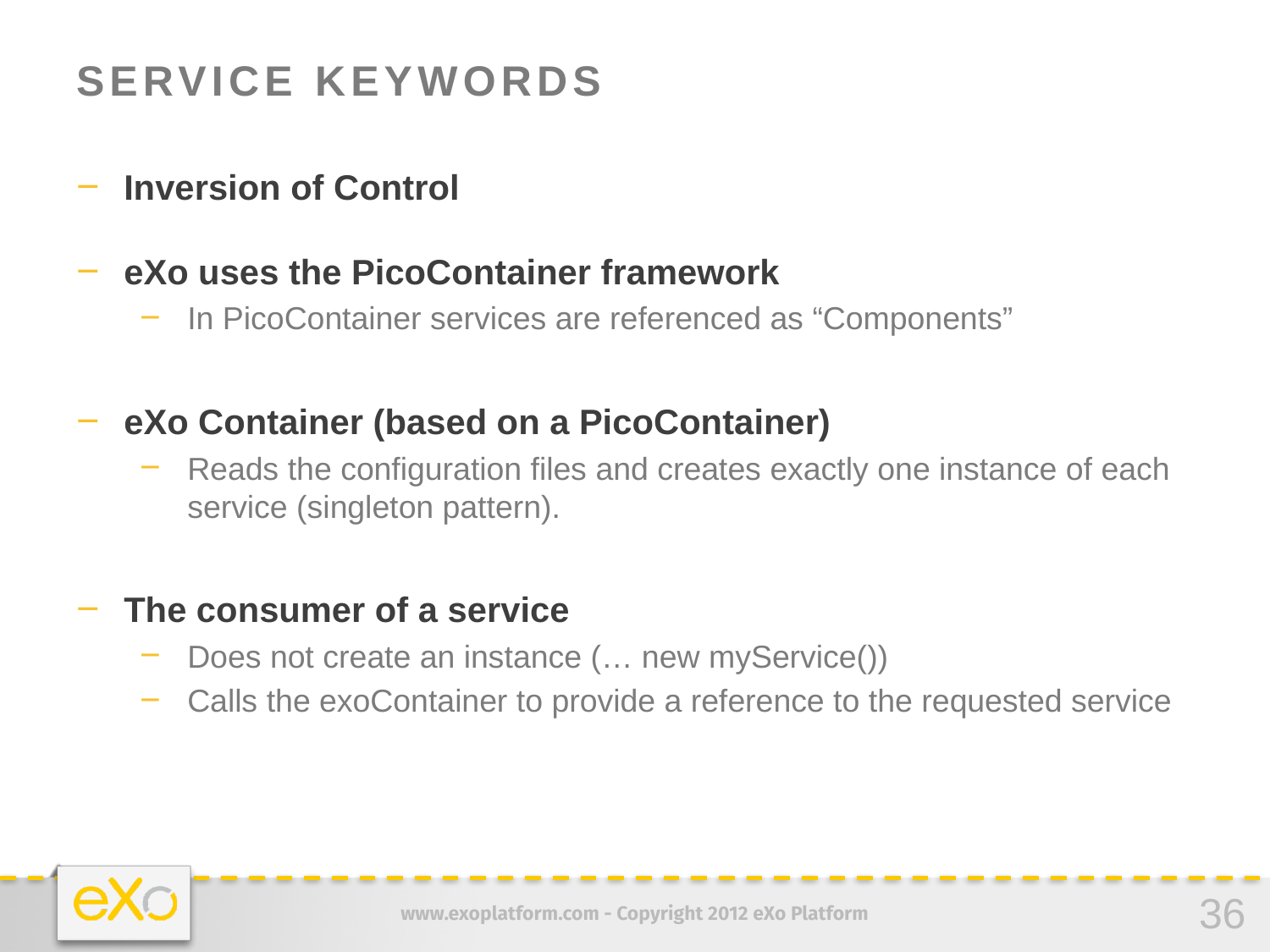

# Service Keywords
Inversion of Control

eXo uses the PicoContainer framework
In PicoContainer services are referenced as “Components”

eXo Container (based on a PicoContainer)
Reads the configuration files and creates exactly one instance of each service (singleton pattern).

The consumer of a service
Does not create an instance (… new myService())
Calls the exoContainer to provide a reference to the requested service